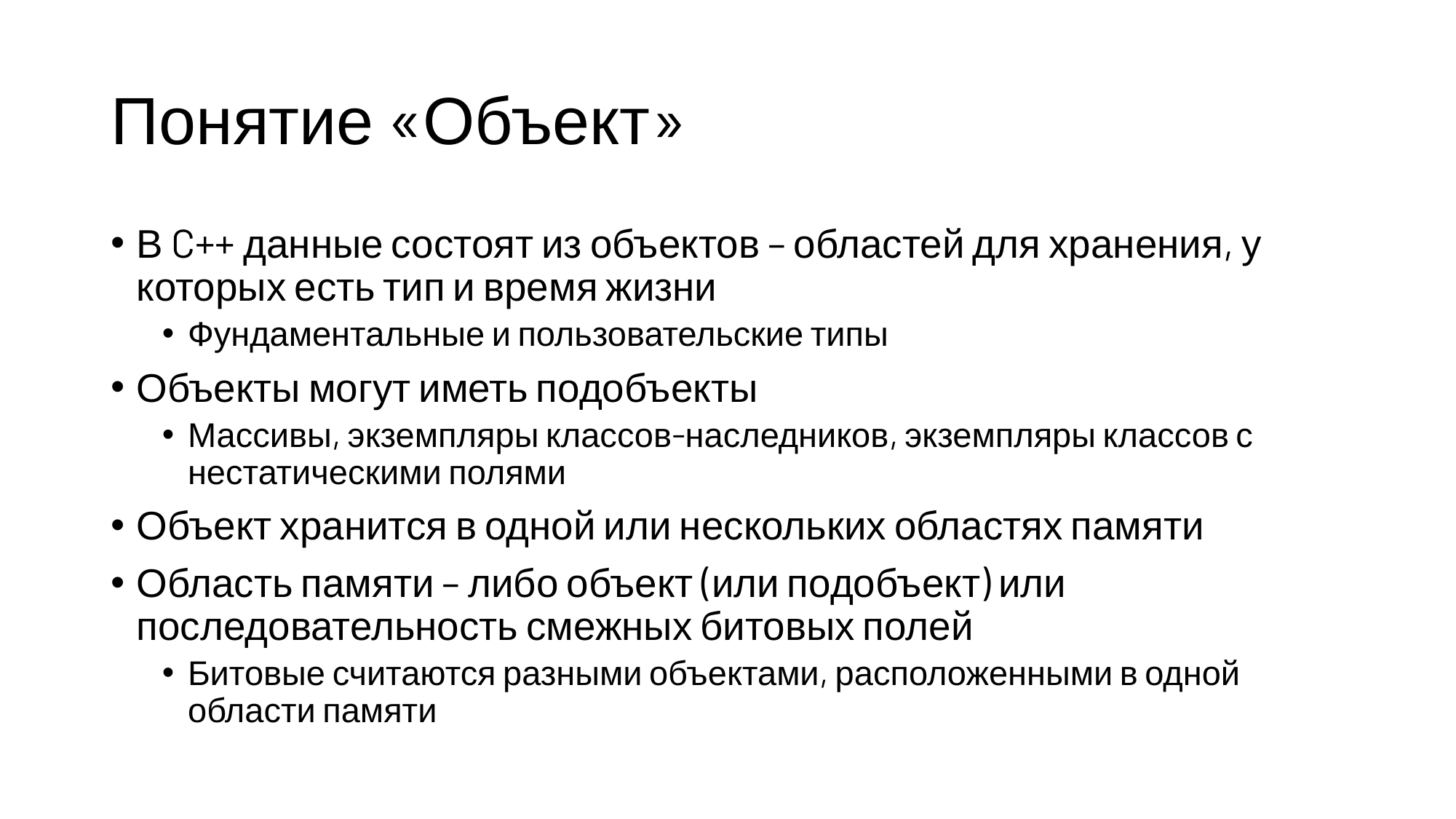

# Понятие «Объект»
В C++ данные состоят из объектов – областей для хранения, у которых есть тип и время жизни
Фундаментальные и пользовательские типы
Объекты могут иметь подобъекты
Массивы, экземпляры классов-наследников, экземпляры классов с нестатическими полями
Объект хранится в одной или нескольких областях памяти
Область памяти – либо объект (или подобъект) или последовательность смежных битовых полей
Битовые считаются разными объектами, расположенными в одной области памяти